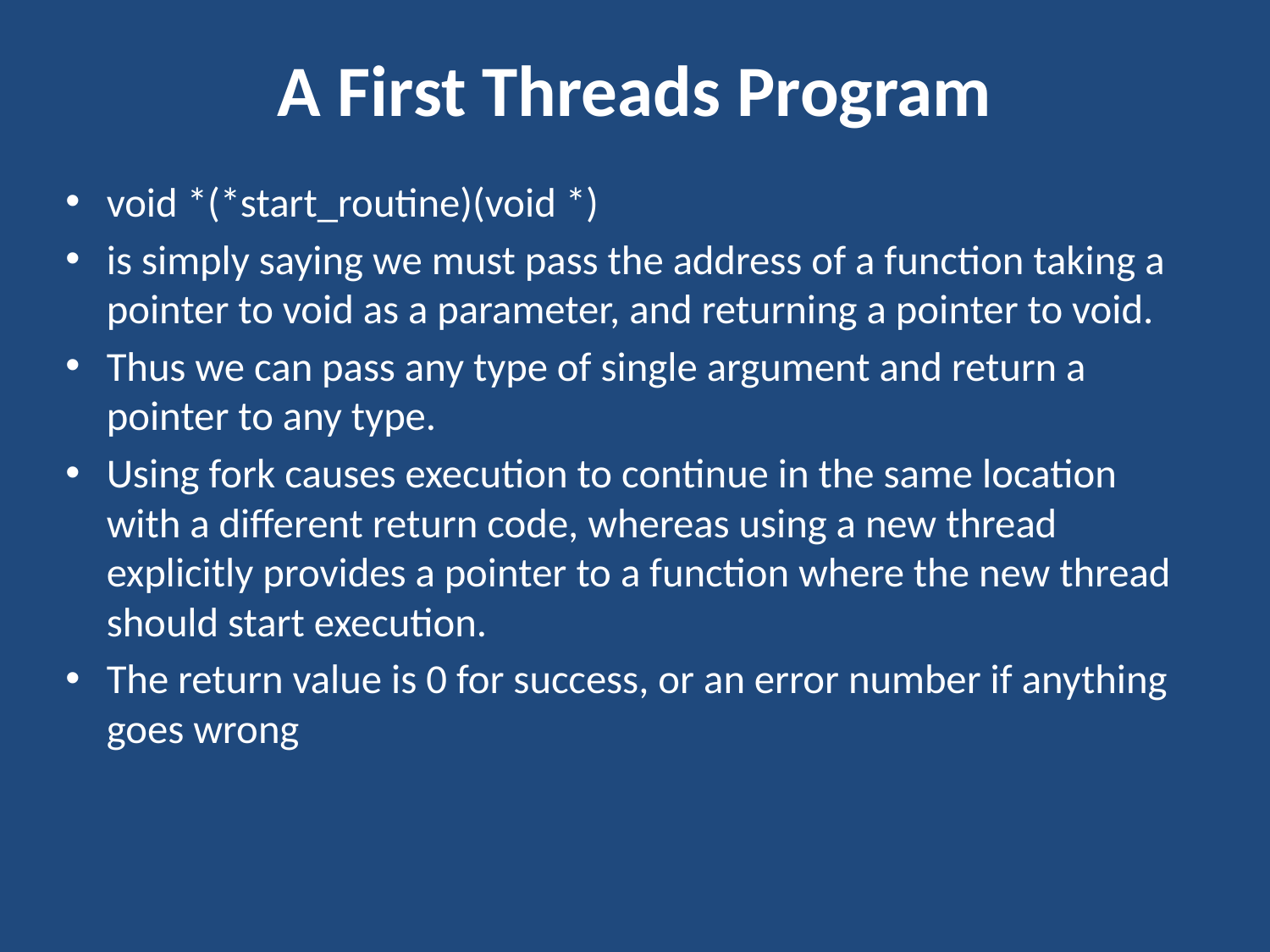

# A First Threads Program
void *(*start_routine)(void *)
is simply saying we must pass the address of a function taking a pointer to void as a parameter, and returning a pointer to void.
Thus we can pass any type of single argument and return a pointer to any type.
Using fork causes execution to continue in the same location with a different return code, whereas using a new thread explicitly provides a pointer to a function where the new thread should start execution.
The return value is 0 for success, or an error number if anything goes wrong